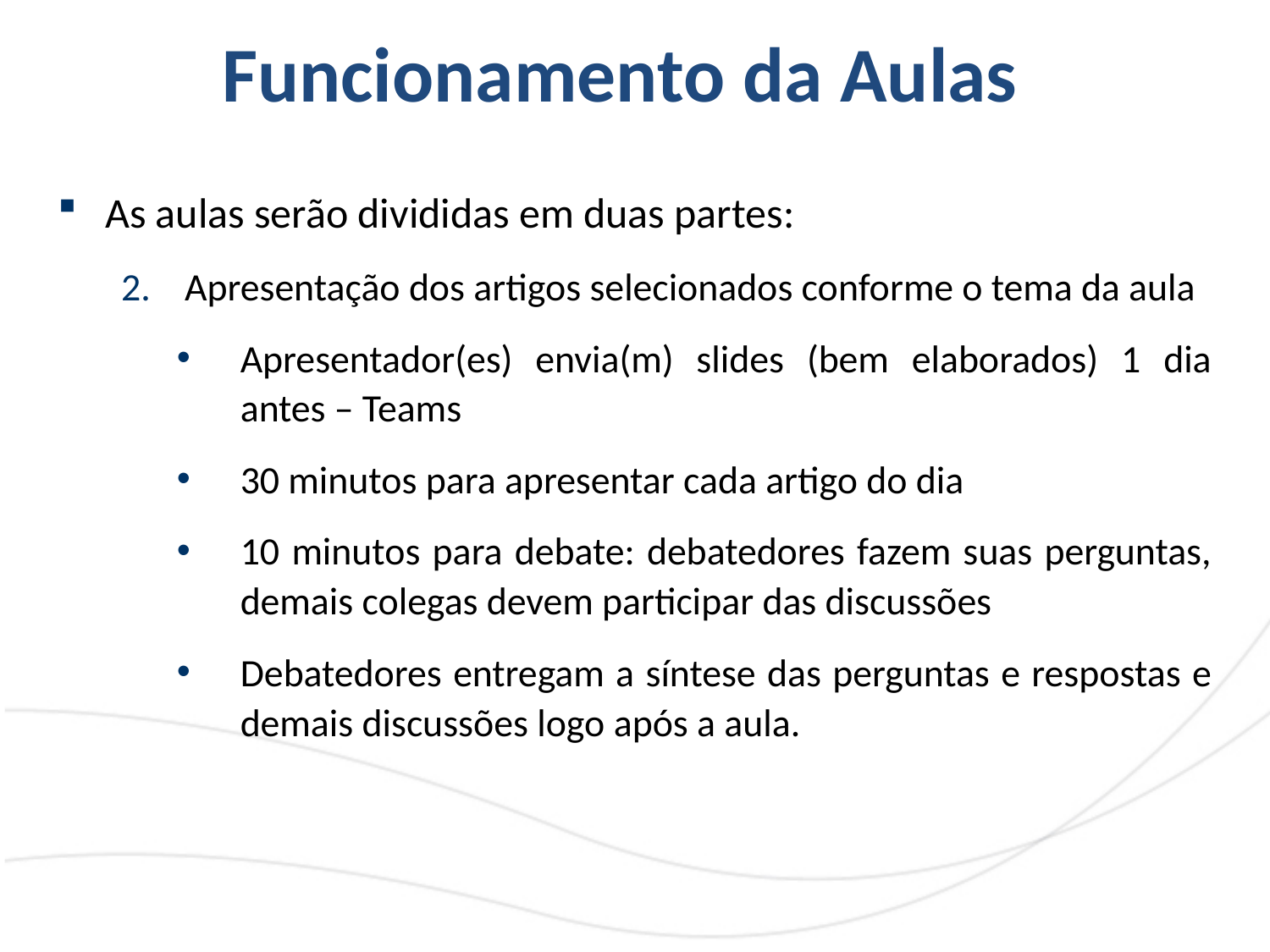

# Funcionamento da Aulas
As aulas serão divididas em duas partes:
Apresentação dos artigos selecionados conforme o tema da aula
Apresentador(es) envia(m) slides (bem elaborados) 1 dia antes – Teams
30 minutos para apresentar cada artigo do dia
10 minutos para debate: debatedores fazem suas perguntas, demais colegas devem participar das discussões
Debatedores entregam a síntese das perguntas e respostas e demais discussões logo após a aula.